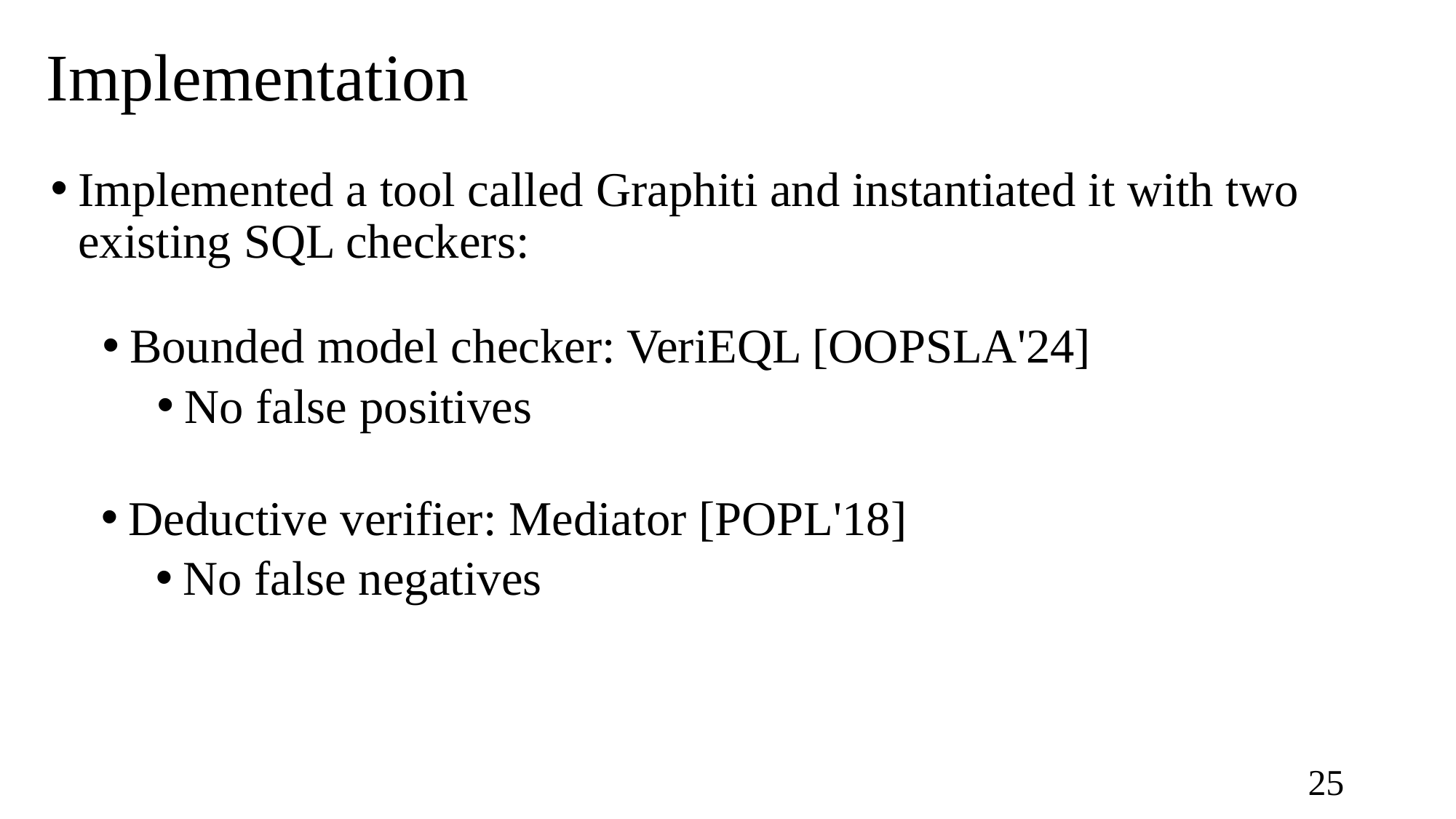

# Implementation
Implemented a tool called Graphiti and instantiated it with two existing SQL checkers:

Bounded model checker: VeriEQL [OOPSLA'24]
No false positives

Deductive verifier: Mediator [POPL'18]
No false negatives
25